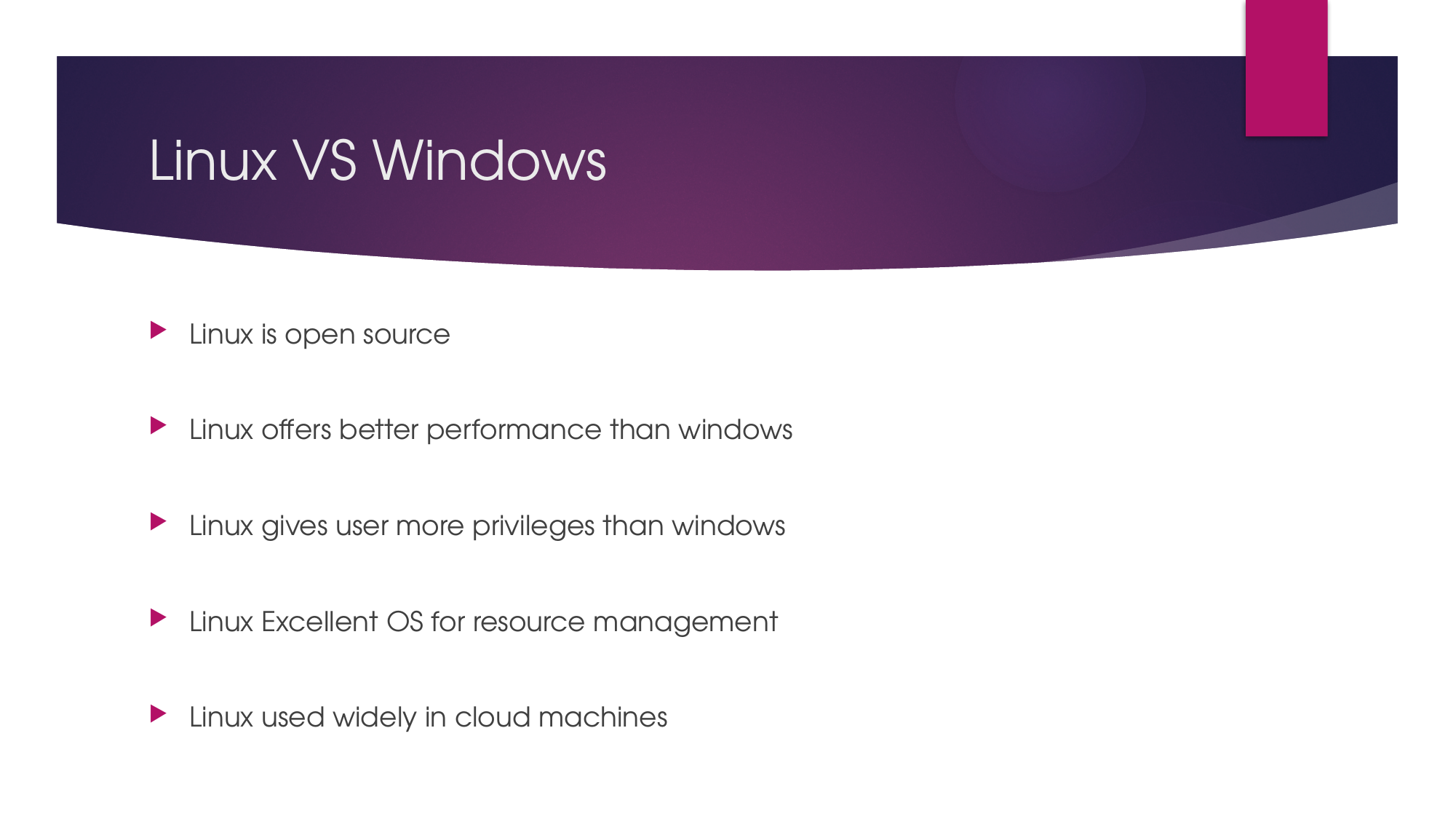

# Linux VS Windows
Linux is open source

Linux offers better performance than windows

Linux gives user more privileges than windows

Linux Excellent OS for resource management

Linux used widely in cloud machines